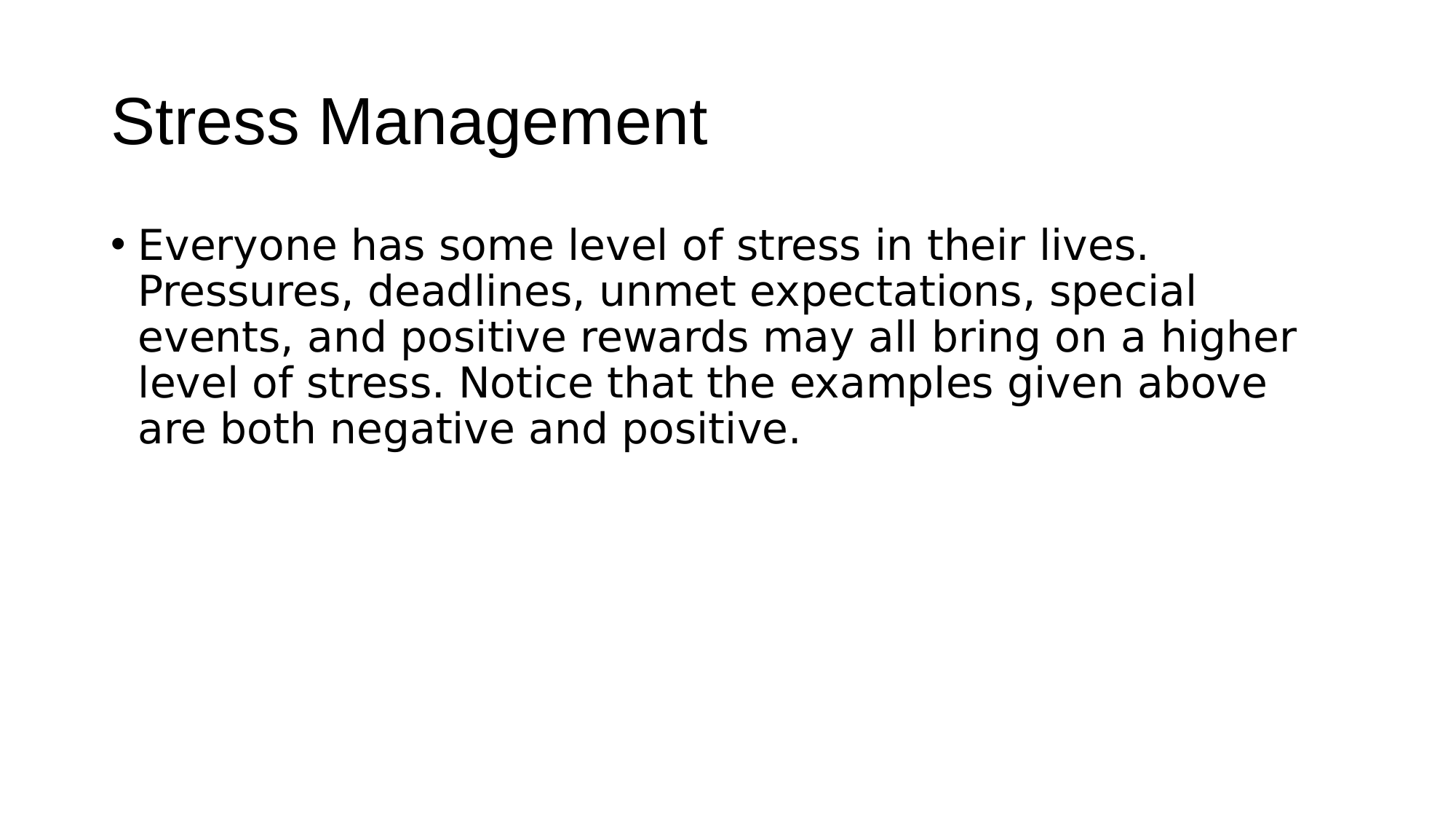

# Stress Management
Everyone has some level of stress in their lives. Pressures, deadlines, unmet expectations, special events, and positive rewards may all bring on a higher level of stress. Notice that the examples given above are both negative and positive.